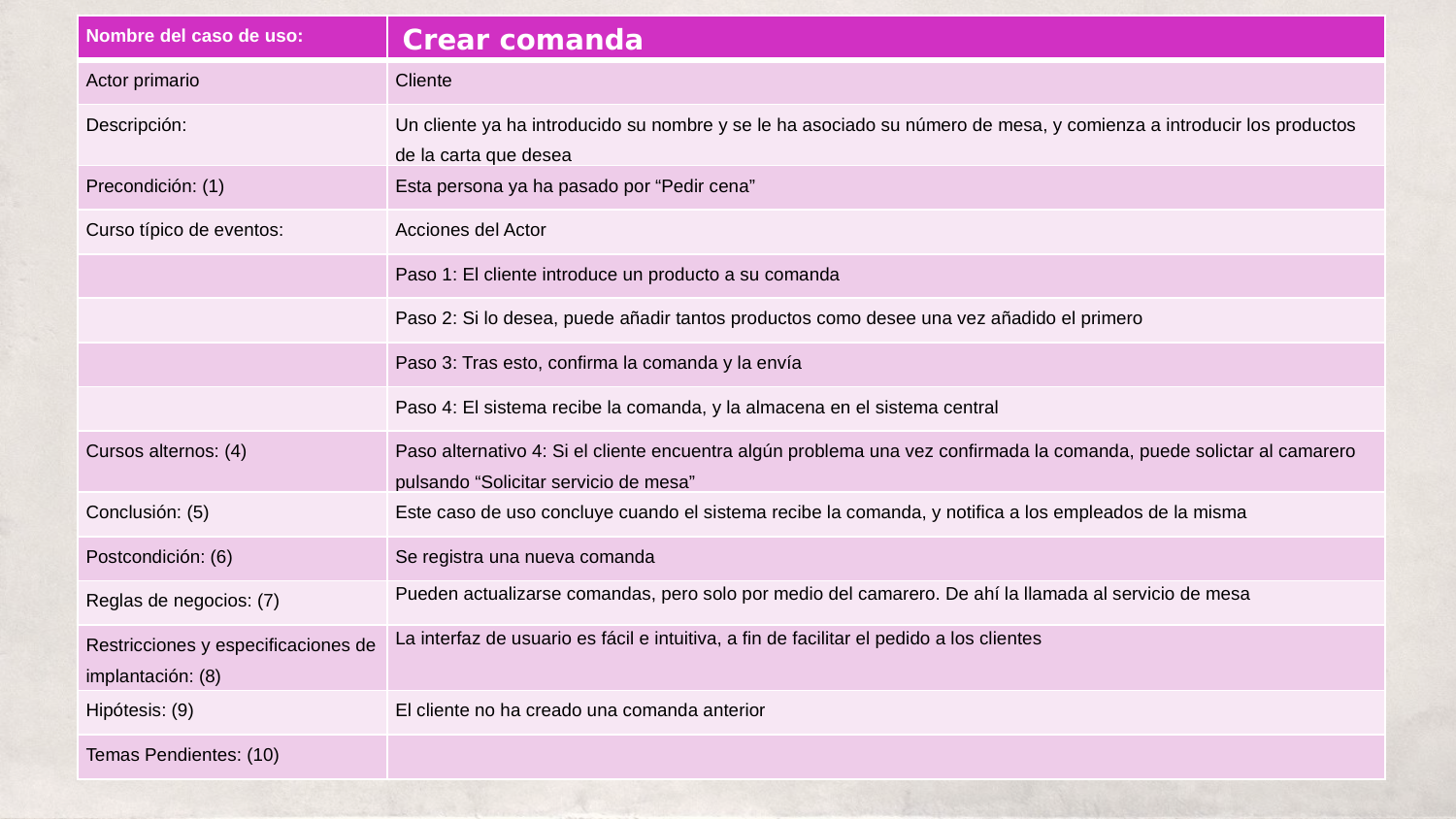

Crear comanda
| Nombre del caso de uso: |  |
| --- | --- |
| Actor primario | Cliente |
| Descripción: | Un cliente ya ha introducido su nombre y se le ha asociado su número de mesa, y comienza a introducir los productos de la carta que desea |
| Precondición: (1) | Esta persona ya ha pasado por “Pedir cena” |
| Curso típico de eventos: | Acciones del Actor |
|  | Paso 1: El cliente introduce un producto a su comanda |
|  | Paso 2: Si lo desea, puede añadir tantos productos como desee una vez añadido el primero |
|  | Paso 3: Tras esto, confirma la comanda y la envía |
|  | Paso 4: El sistema recibe la comanda, y la almacena en el sistema central |
| Cursos alternos: (4) | Paso alternativo 4: Si el cliente encuentra algún problema una vez confirmada la comanda, puede solictar al camarero pulsando “Solicitar servicio de mesa” |
| Conclusión: (5) | Este caso de uso concluye cuando el sistema recibe la comanda, y notifica a los empleados de la misma |
| Postcondición: (6) | Se registra una nueva comanda |
| Reglas de negocios: (7) | Pueden actualizarse comandas, pero solo por medio del camarero. De ahí la llamada al servicio de mesa |
| Restricciones y especificaciones de implantación: (8) | La interfaz de usuario es fácil e intuitiva, a fin de facilitar el pedido a los clientes |
| Hipótesis: (9) | El cliente no ha creado una comanda anterior |
| Temas Pendientes: (10) |  |